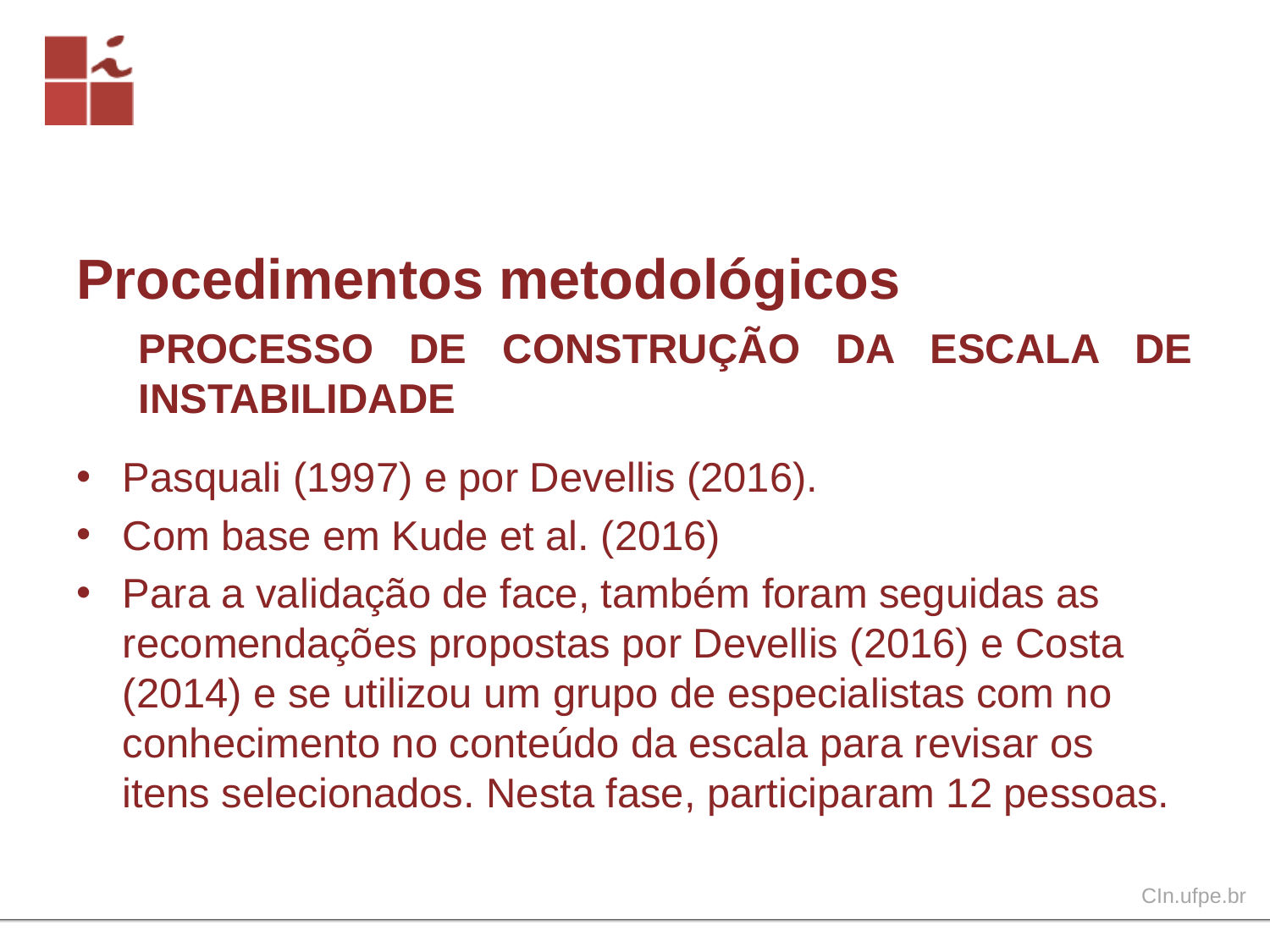

# Procedimentos metodológicos
PROCESSO DE CONSTRUÇÃO DA ESCALA DE INSTABILIDADE
Pasquali (1997) e por Devellis (2016).
Com base em Kude et al. (2016)
Para a validação de face, também foram seguidas as recomendações propostas por Devellis (2016) e Costa (2014) e se utilizou um grupo de especialistas com no conhecimento no conteúdo da escala para revisar os itens selecionados. Nesta fase, participaram 12 pessoas.